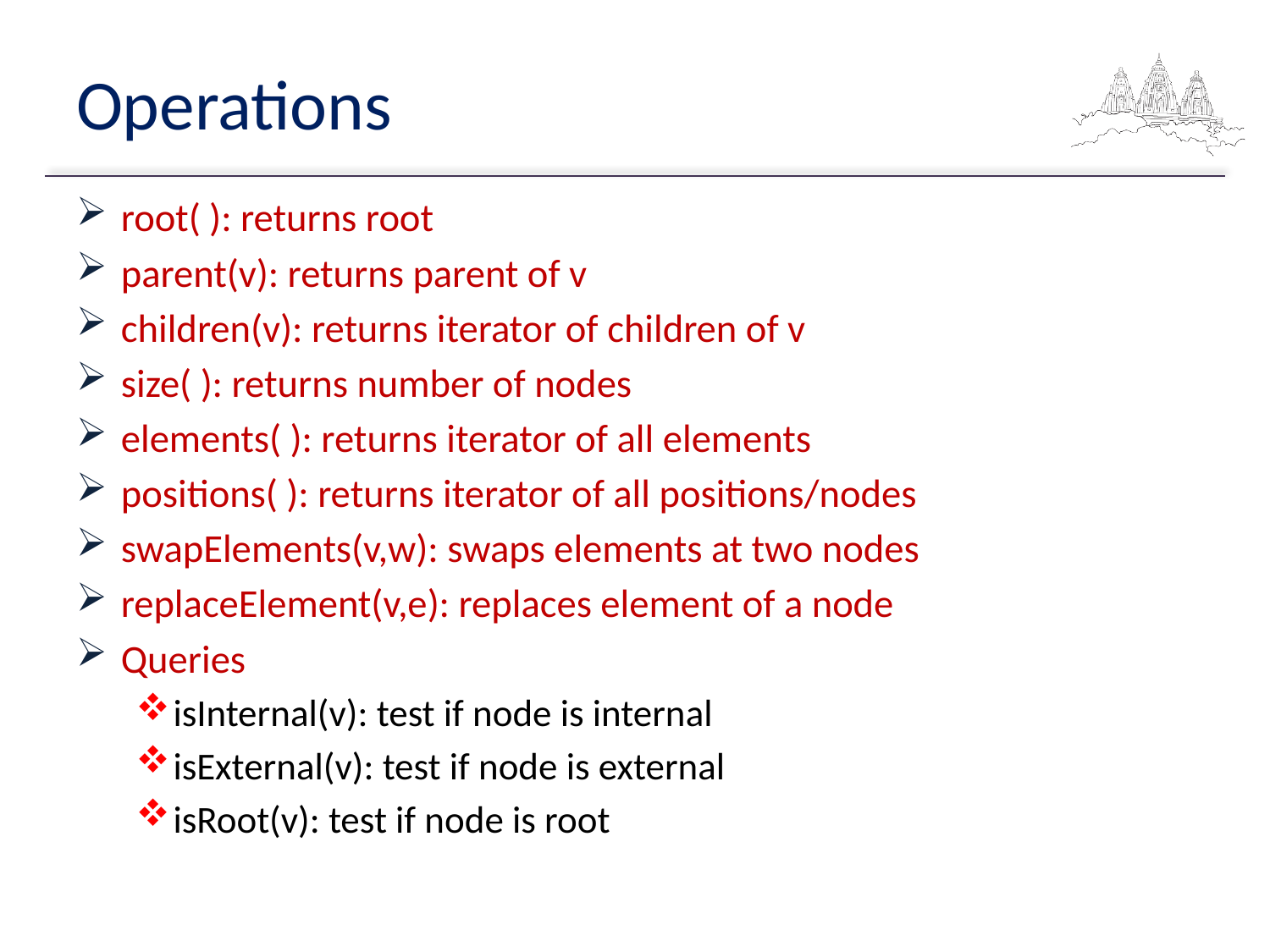

# Operations
root( ): returns root
parent(v): returns parent of v
children(v): returns iterator of children of v
size( ): returns number of nodes
elements( ): returns iterator of all elements
positions( ): returns iterator of all positions/nodes
swapElements(v,w): swaps elements at two nodes
replaceElement(v,e): replaces element of a node
Queries
isInternal(v): test if node is internal
isExternal(v): test if node is external
isRoot(v): test if node is root